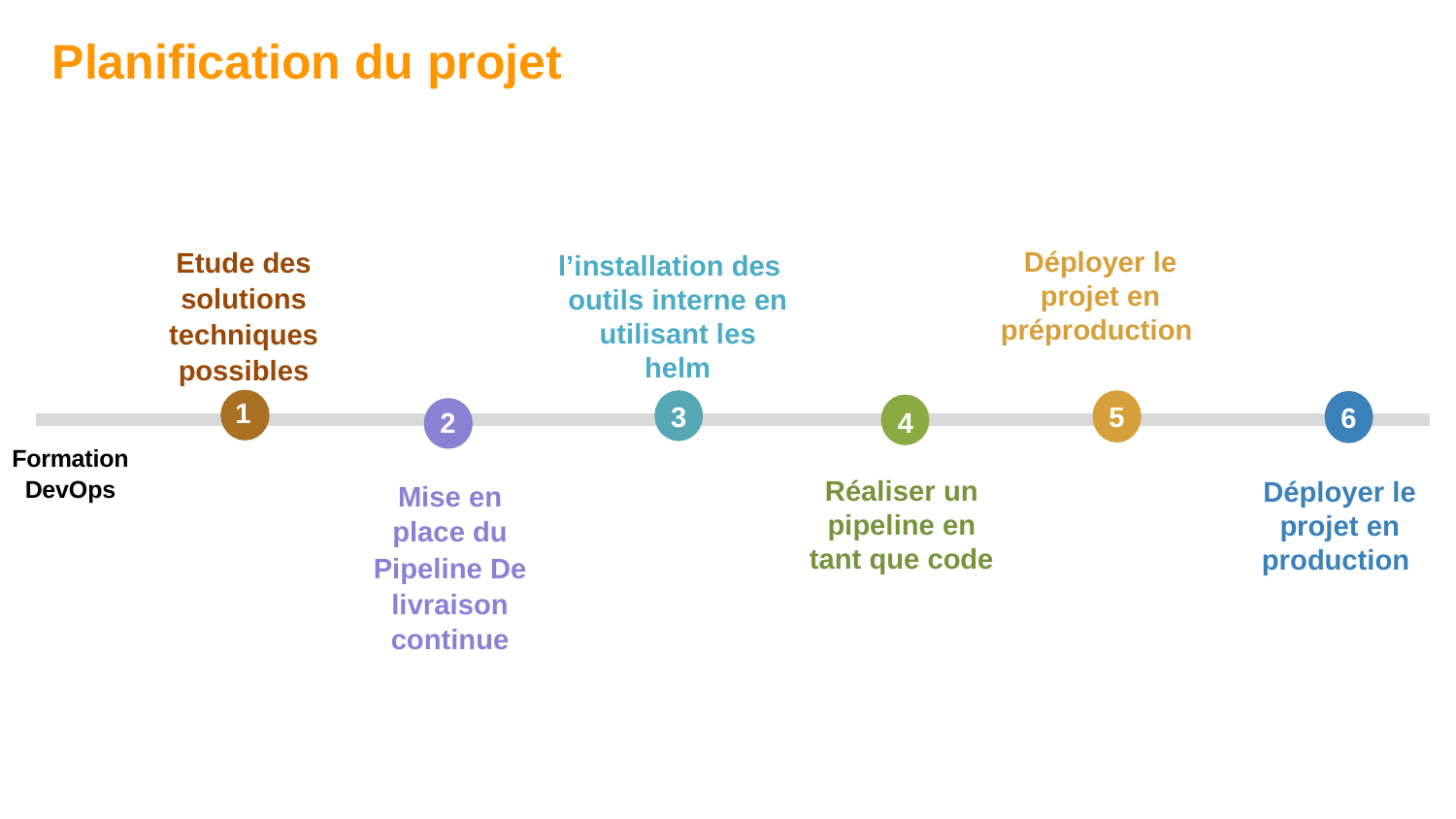

# Planification du projet
Déployer le projet en préproduction
Etude des
solutions
techniques
possibles
l’installation des outils interne en utilisant les helm

1

3
5

6
2
4

Formation
DevOps
Réaliser un pipeline en tant que code
Déployer le projet en production
Mise en
place du
Pipeline De
livraison
continue
16